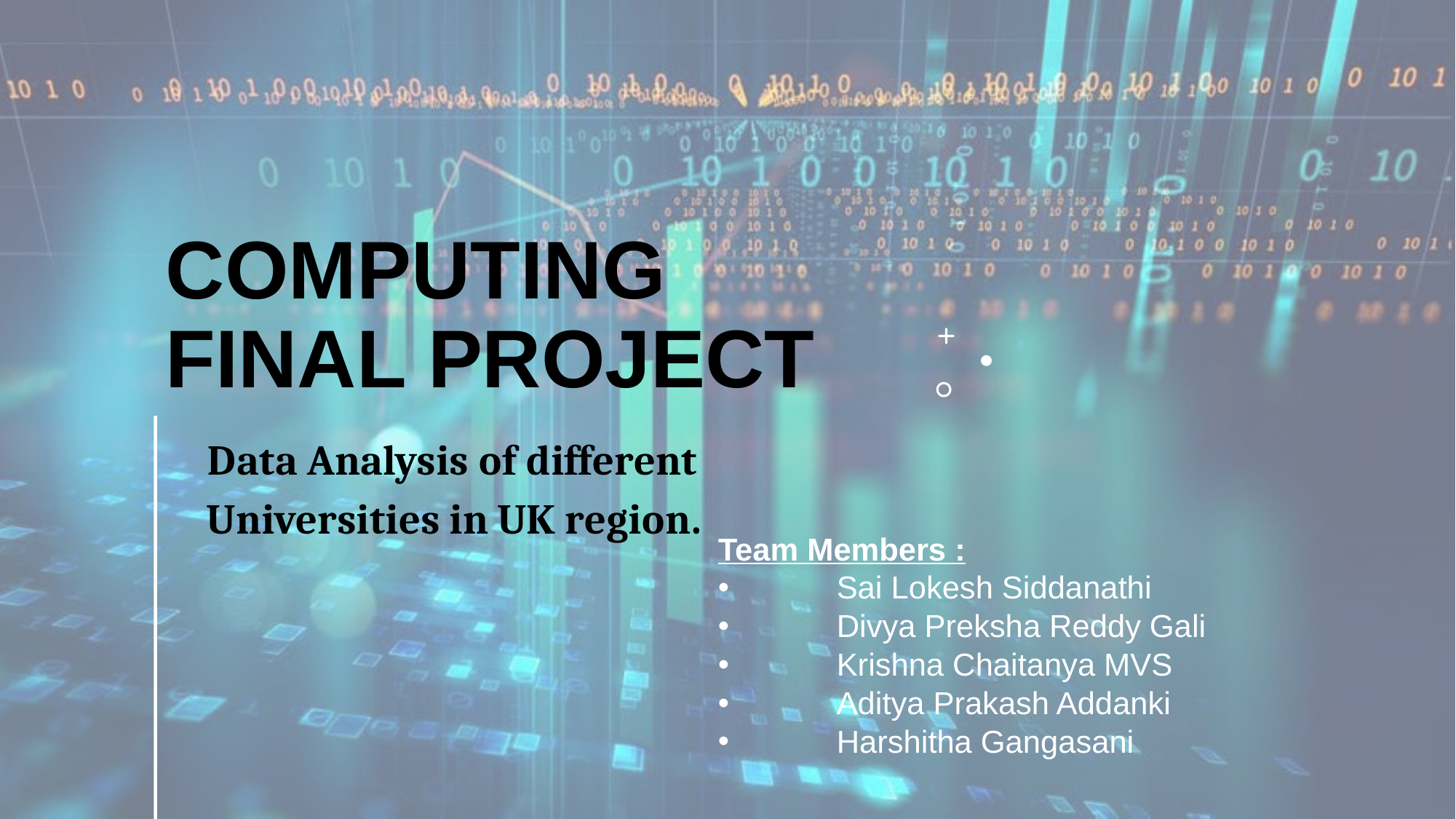

# Computing final project
Data Analysis of different Universities in UK region.

Team Members :
Sai Lokesh Siddanathi
Divya Preksha Reddy Gali
Krishna Chaitanya MVS
Aditya Prakash Addanki
Harshitha Gangasani